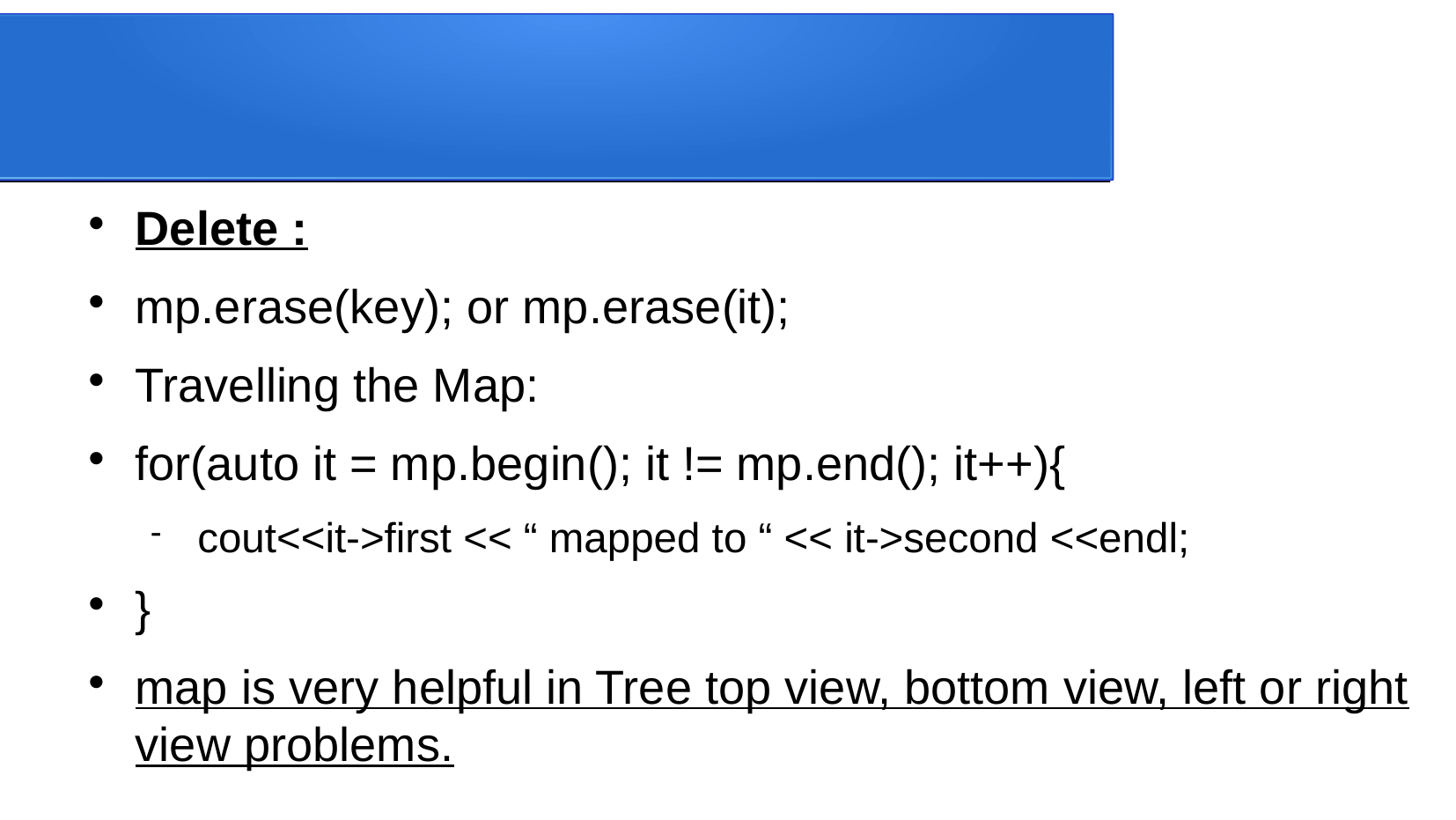

Delete :
mp.erase(key); or mp.erase(it);
Travelling the Map:
for(auto it = mp.begin(); it != mp.end(); it++){
cout<<it->first << “ mapped to “ << it->second <<endl;
}
map is very helpful in Tree top view, bottom view, left or right view problems.